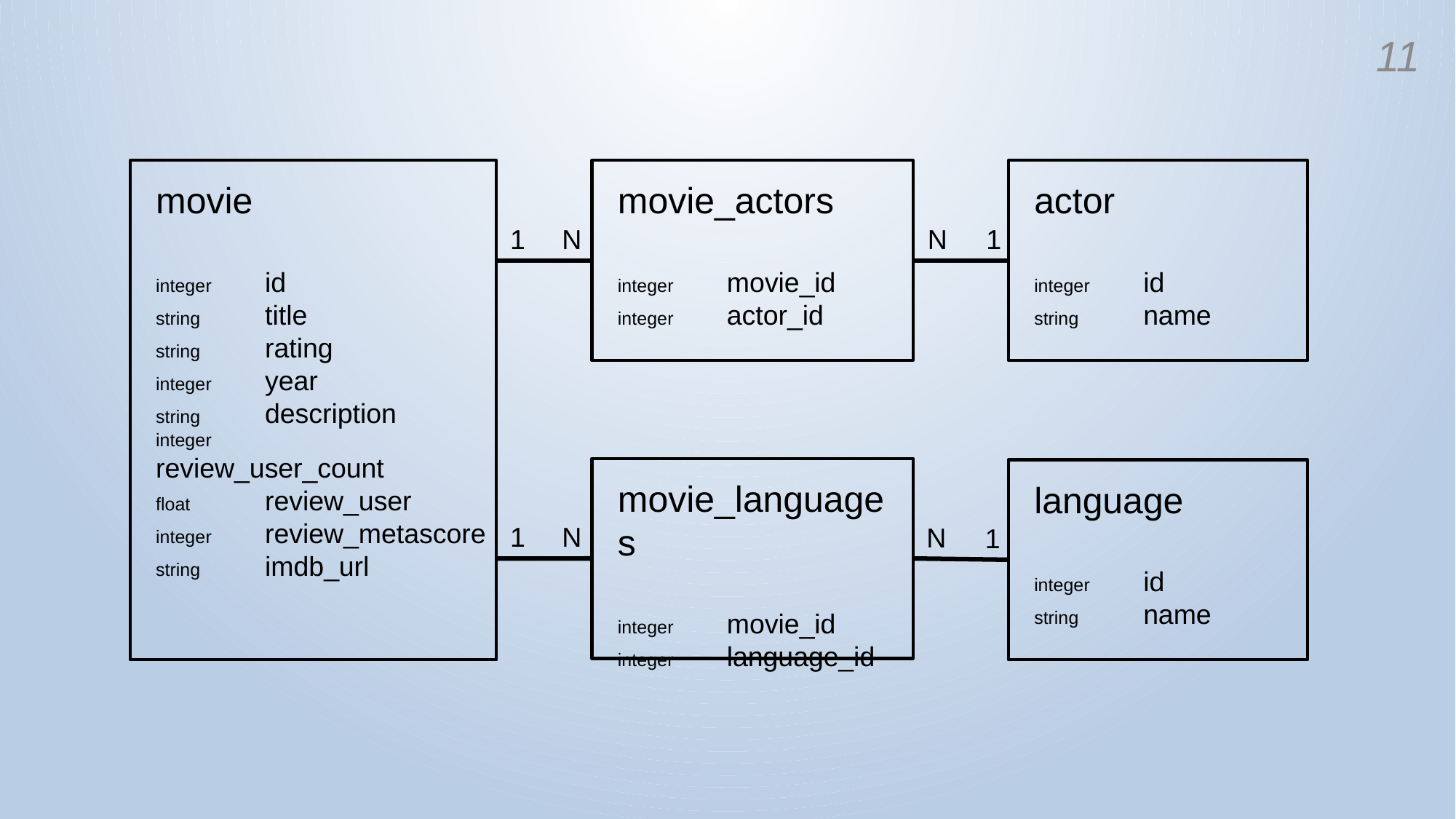

11
movie

integer	id
string	title
string	rating
integer	year
string	description
integer	review_user_count
float	review_user
integer	review_metascore
string	imdb_url
movie_actors

integer	movie_id
integer	actor_id
actor

integer	id
string	name
1
N
N
1
movie_languages

integer	movie_id
integer	language_id
language

integer	id
string	name
1
N
N
1